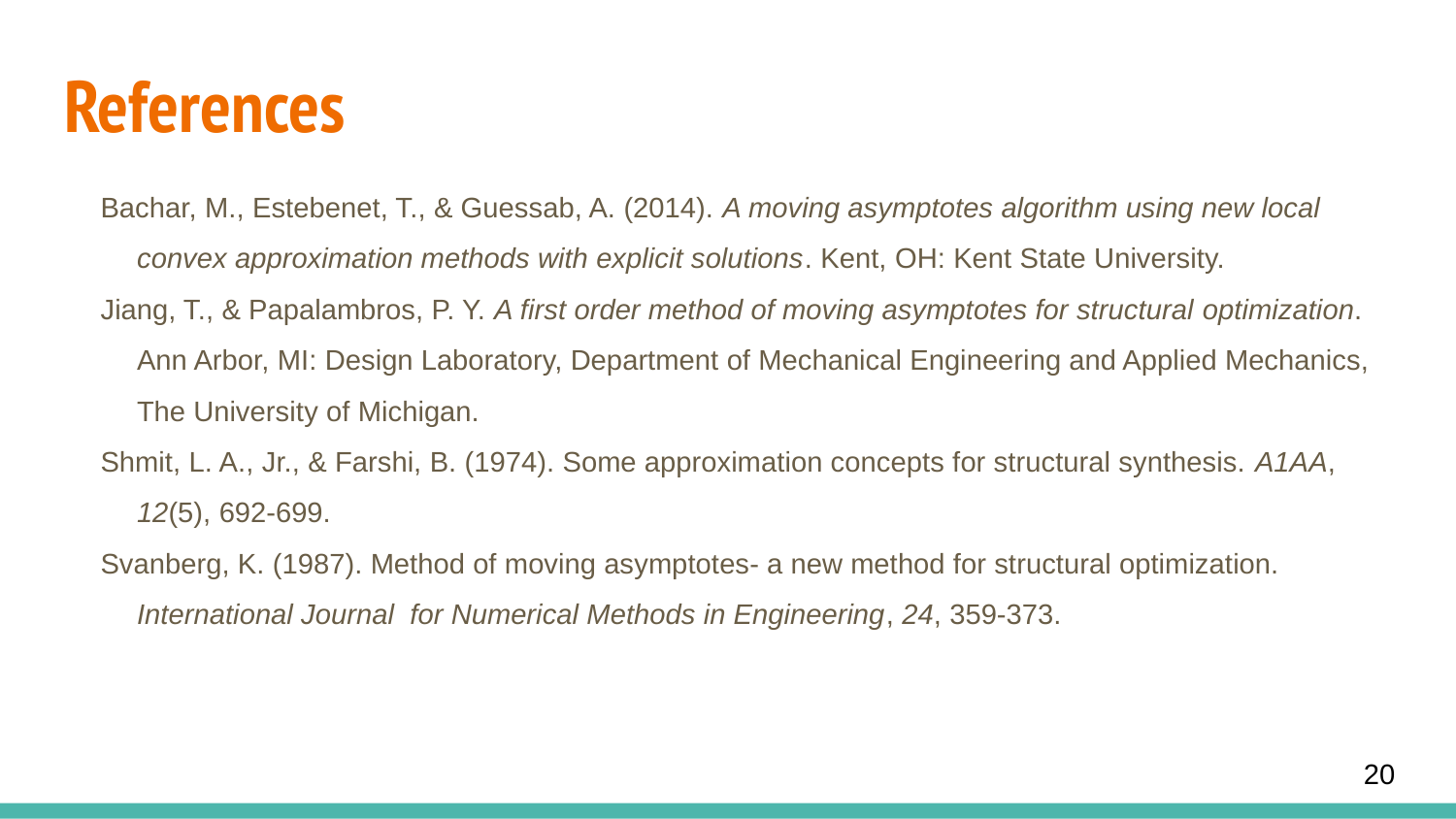

# References
Bachar, M., Estebenet, T., & Guessab, A. (2014). A moving asymptotes algorithm using new local convex approximation methods with explicit solutions. Kent, OH: Kent State University.
Jiang, T., & Papalambros, P. Y. A first order method of moving asymptotes for structural optimization. Ann Arbor, MI: Design Laboratory, Department of Mechanical Engineering and Applied Mechanics, The University of Michigan.
Shmit, L. A., Jr., & Farshi, B. (1974). Some approximation concepts for structural synthesis. A1AA, 12(5), 692-699.
Svanberg, K. (1987). Method of moving asymptotes- a new method for structural optimization. International Journal  for Numerical Methods in Engineering, 24, 359-373.

20